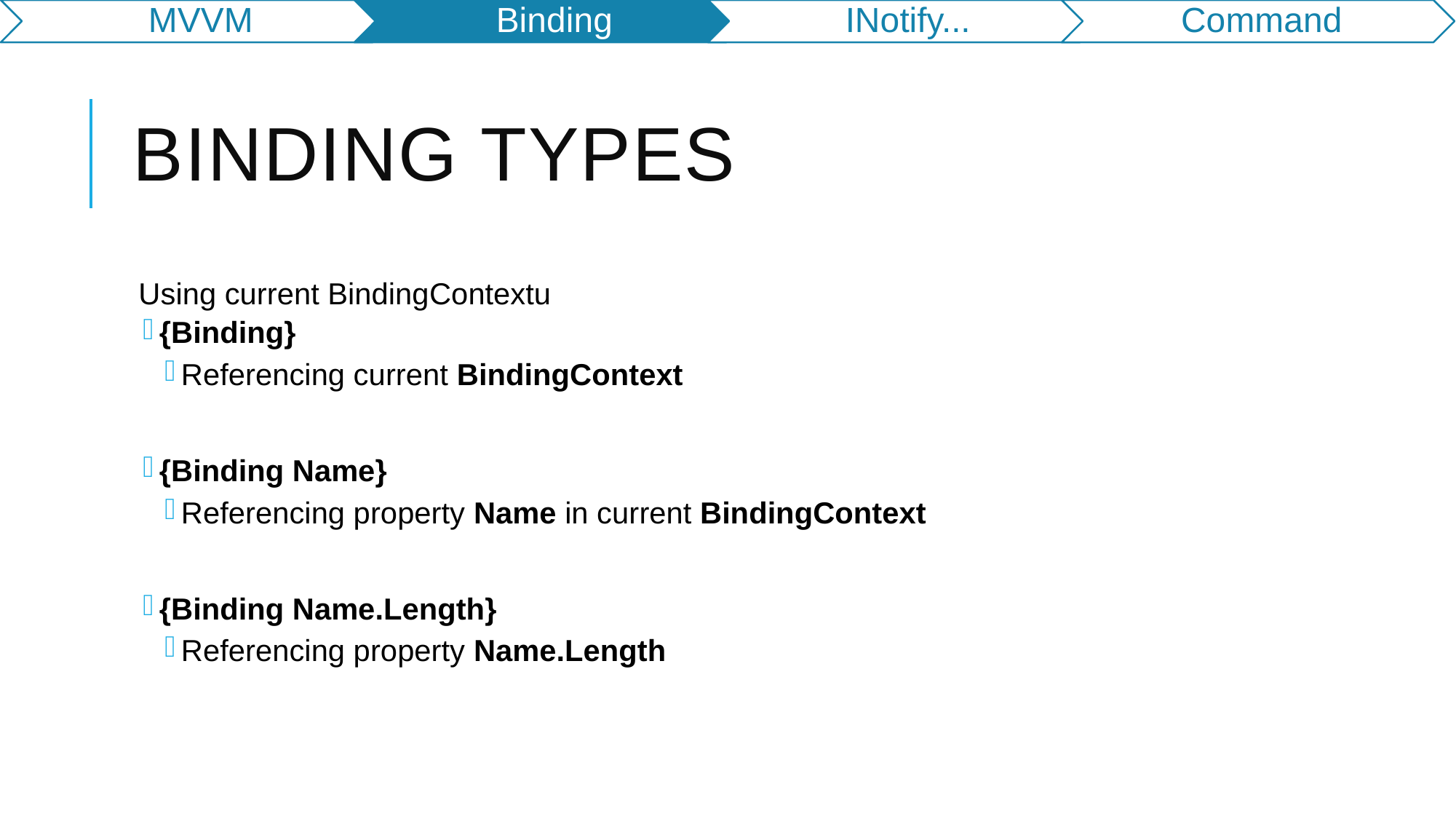

MVVM
Binding
INotify...
Command
# Binding types
Using current BindingContextu
{Binding}
Referencing current BindingContext

{Binding Name}
Referencing property Name in current BindingContext

{Binding Name.Length}
Referencing property Name.Length